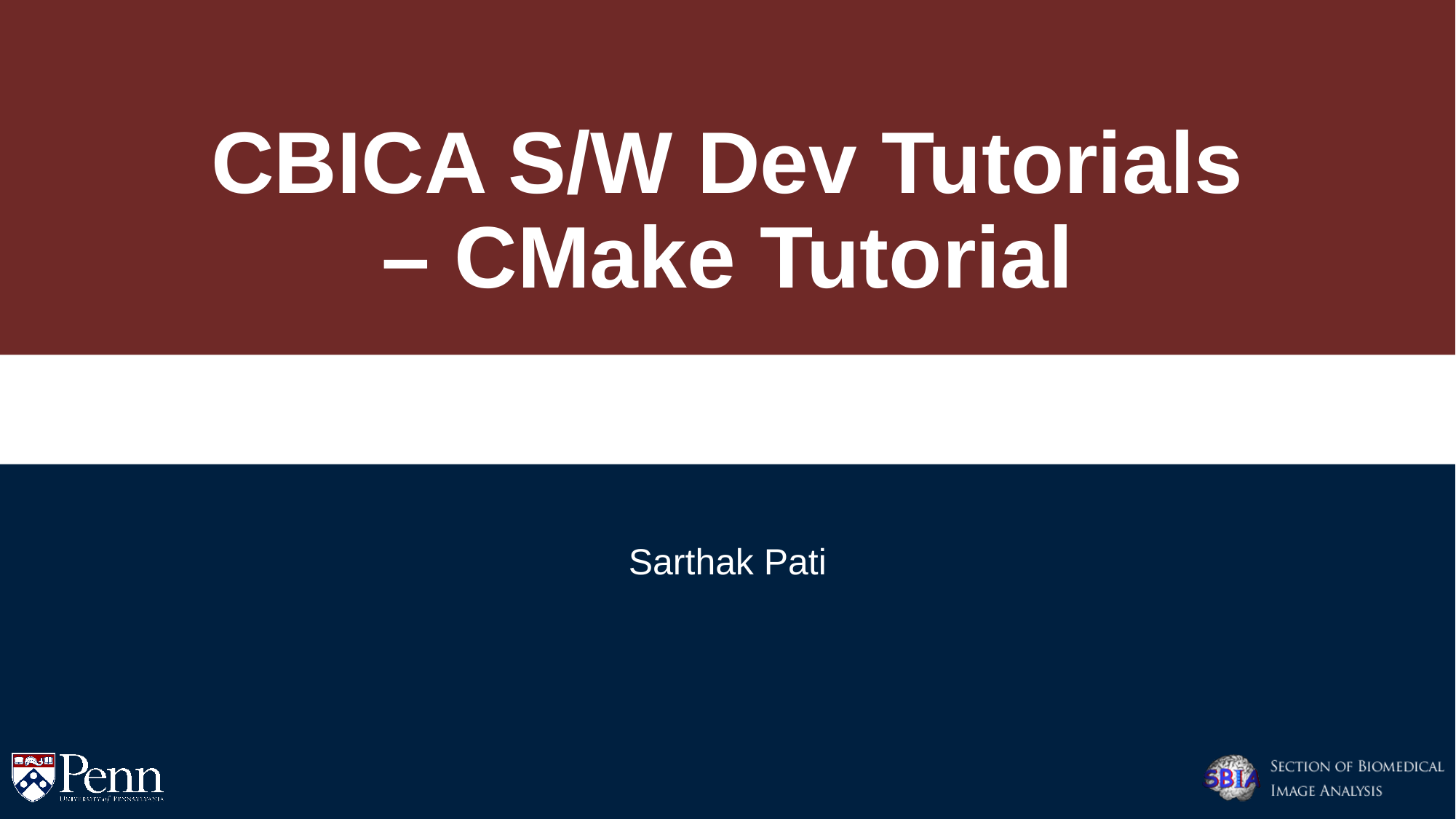

# CBICA S/W Dev Tutorials – CMake Tutorial
Sarthak Pati